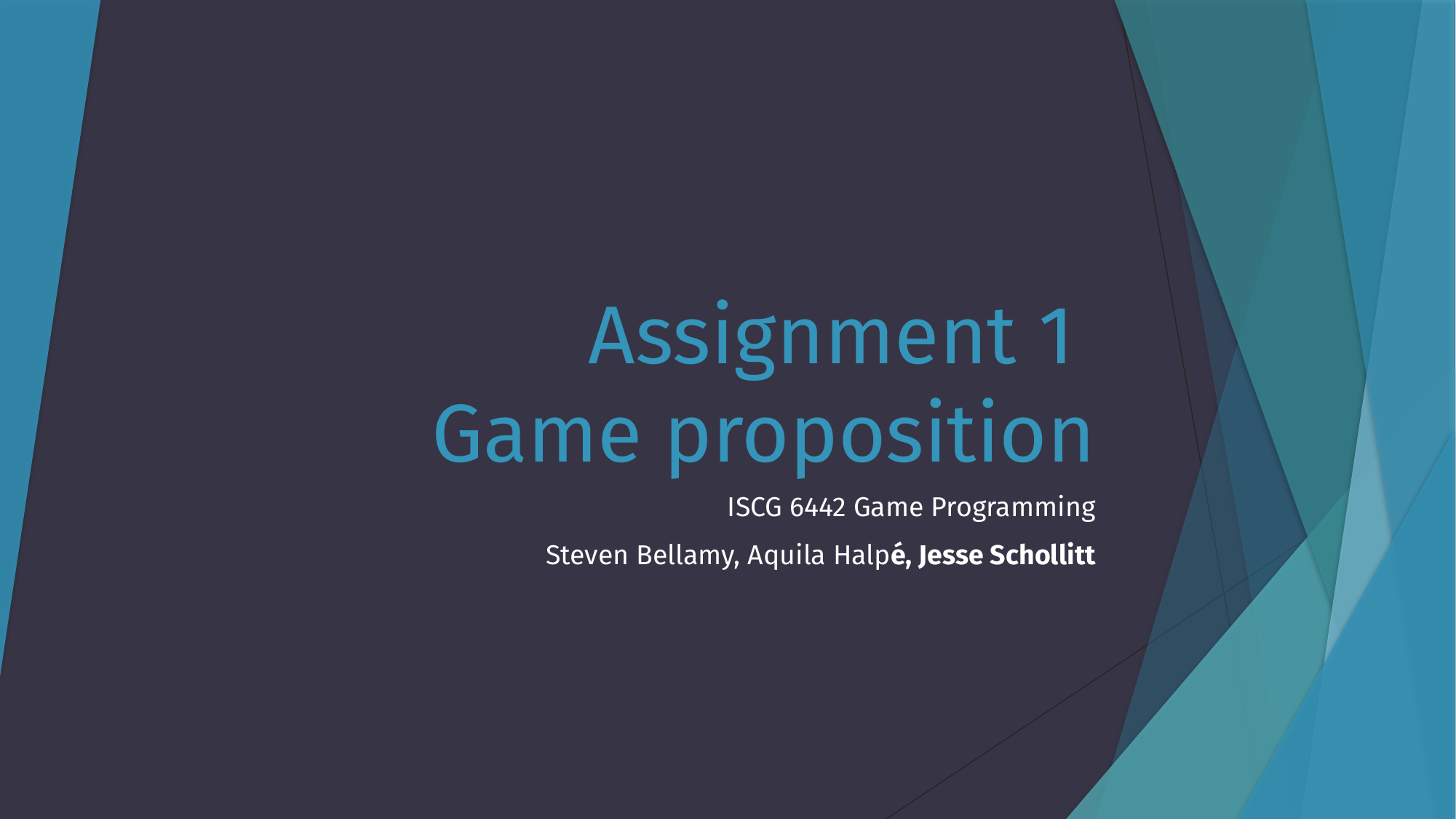

# Assignment 1 Game proposition
ISCG 6442 Game Programming
Steven Bellamy, Aquila Halpé, Jesse Schollitt